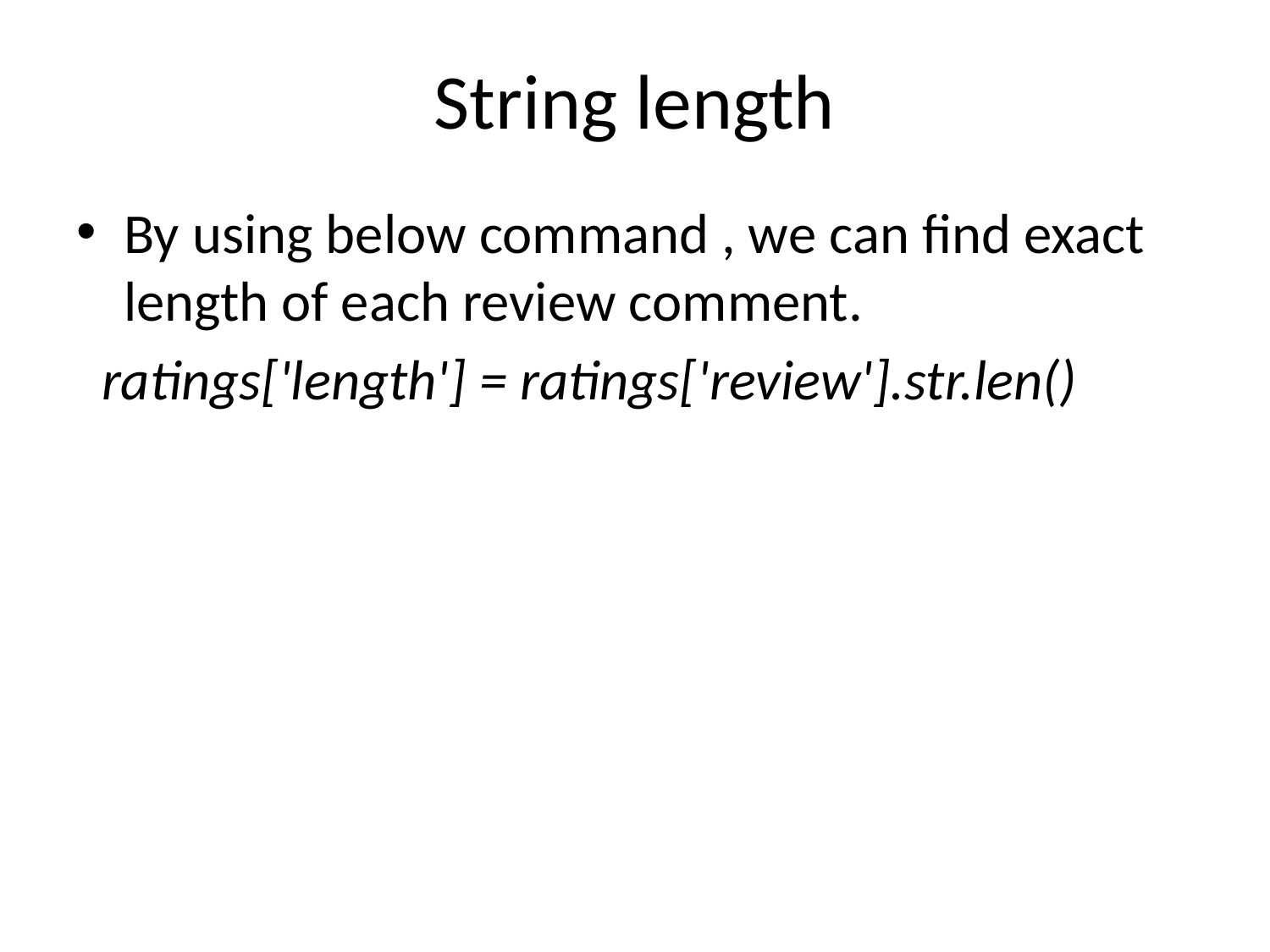

# String length
By using below command , we can find exact length of each review comment.
  ratings['length'] = ratings['review'].str.len()